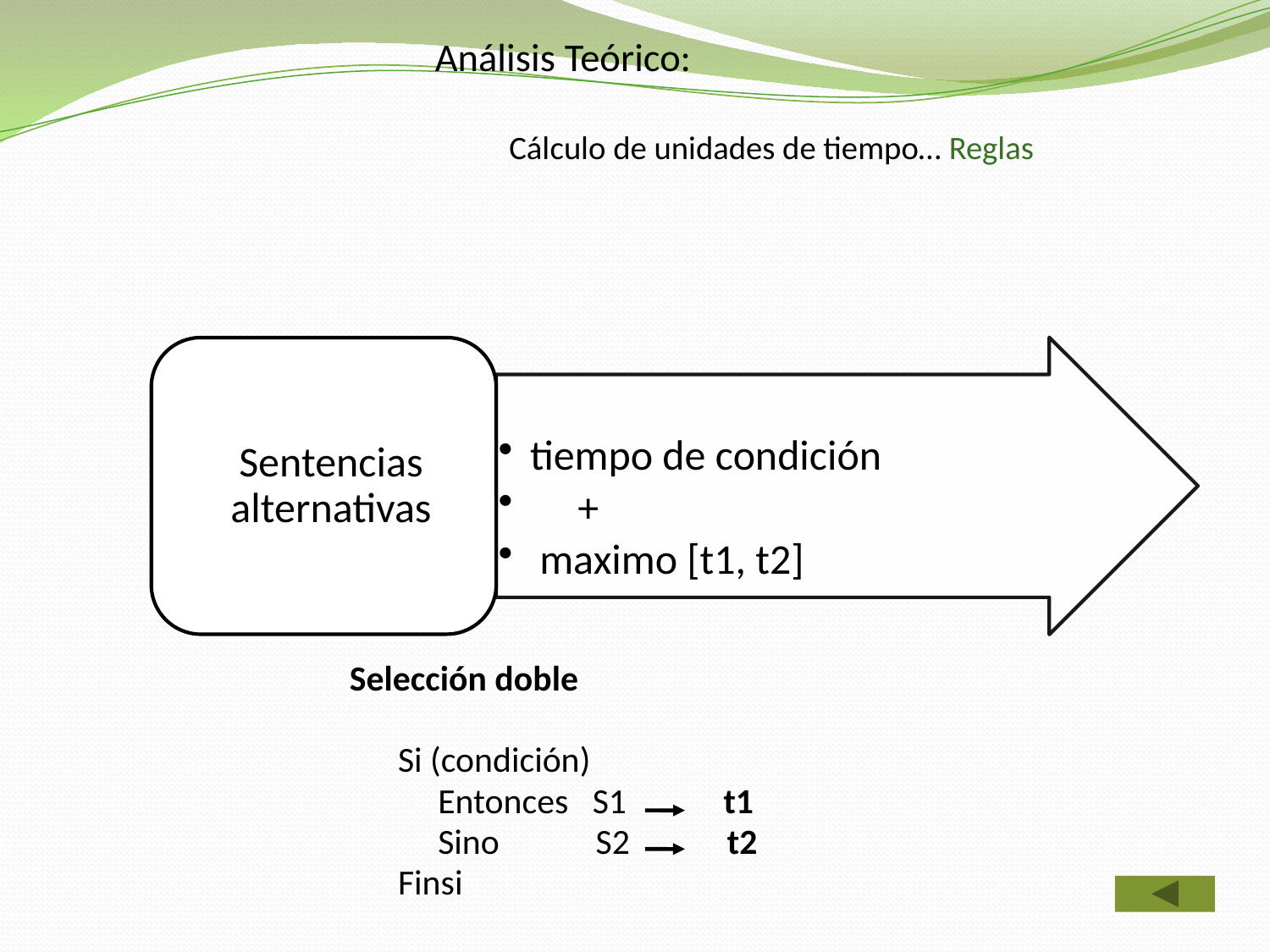

Análisis Teórico:
          Cálculo de unidades de tiempo… Reglas

tiempo de condición
     +
 maximo [t1, t2]

Sentencias alternativas

    Selección doble

          Si (condición)
               Entonces   S1            t1
               Sino            S2            t2
          Finsi